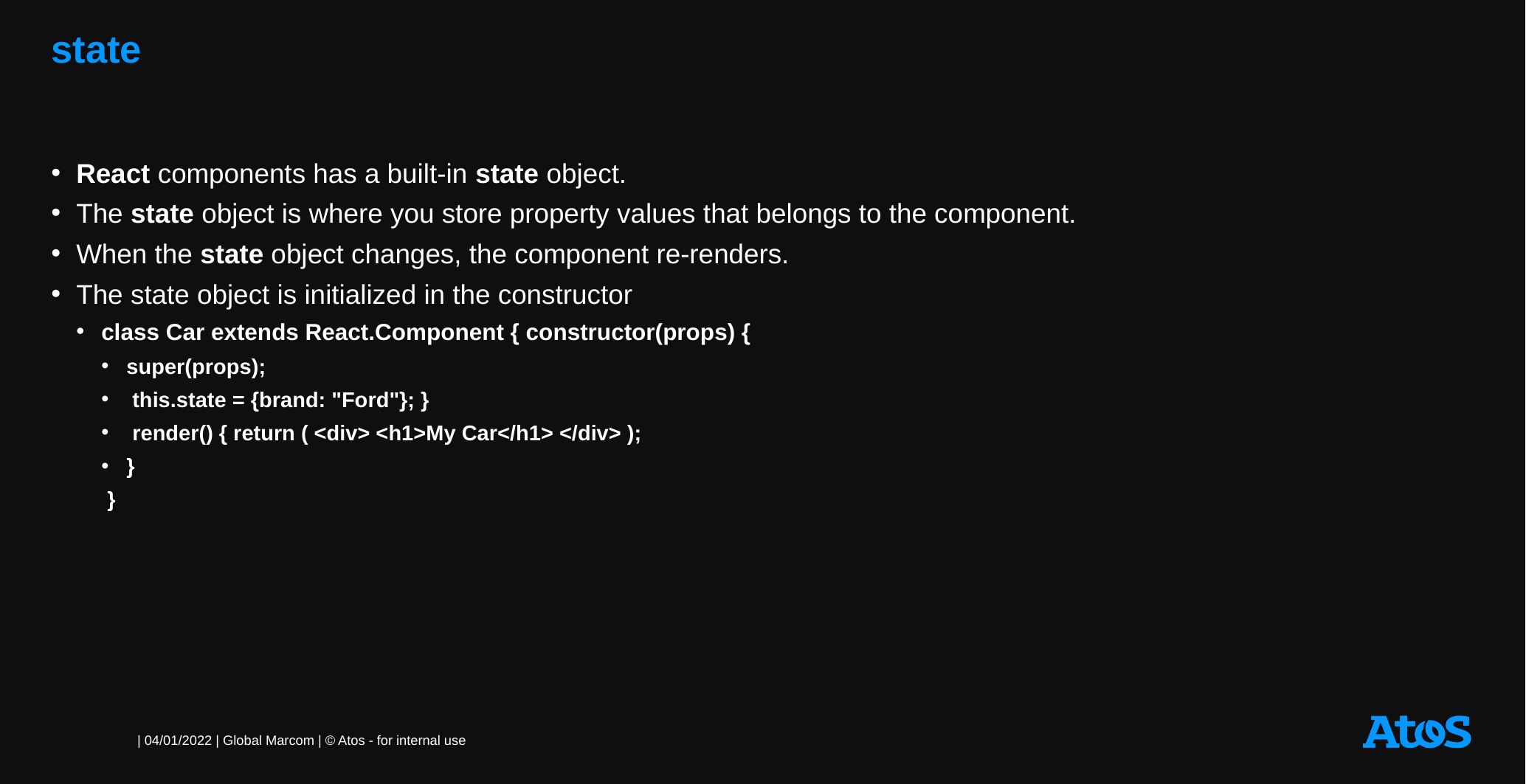

# state
React components has a built-in state object.
The state object is where you store property values that belongs to the component.
When the state object changes, the component re-renders.
The state object is initialized in the constructor
class Car extends React.Component { constructor(props) {
super(props);
 this.state = {brand: "Ford"}; }
 render() { return ( <div> <h1>My Car</h1> </div> );
}
 }